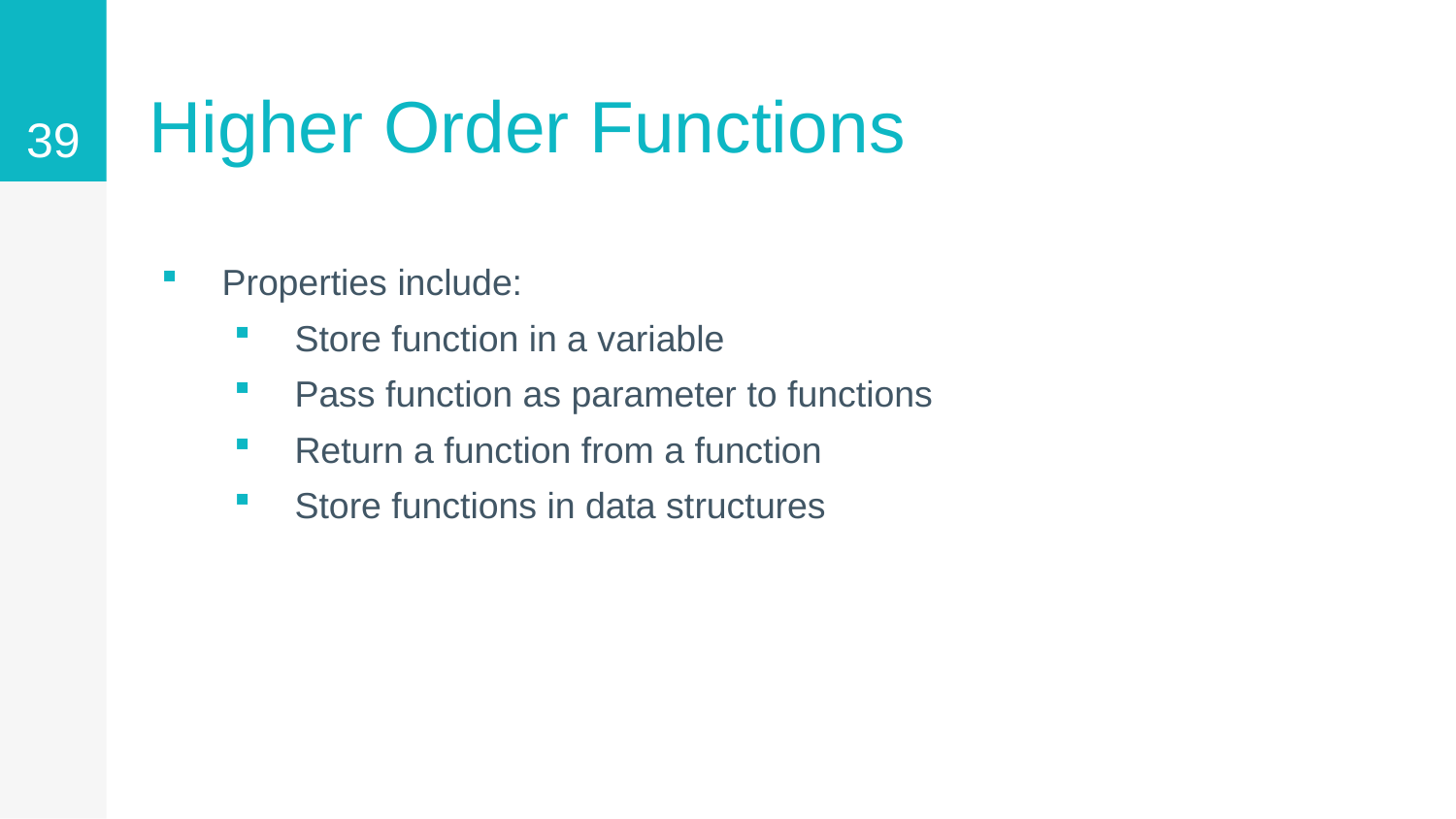

39
# Higher Order Functions
Properties include:
Store function in a variable
Pass function as parameter to functions
Return a function from a function
Store functions in data structures